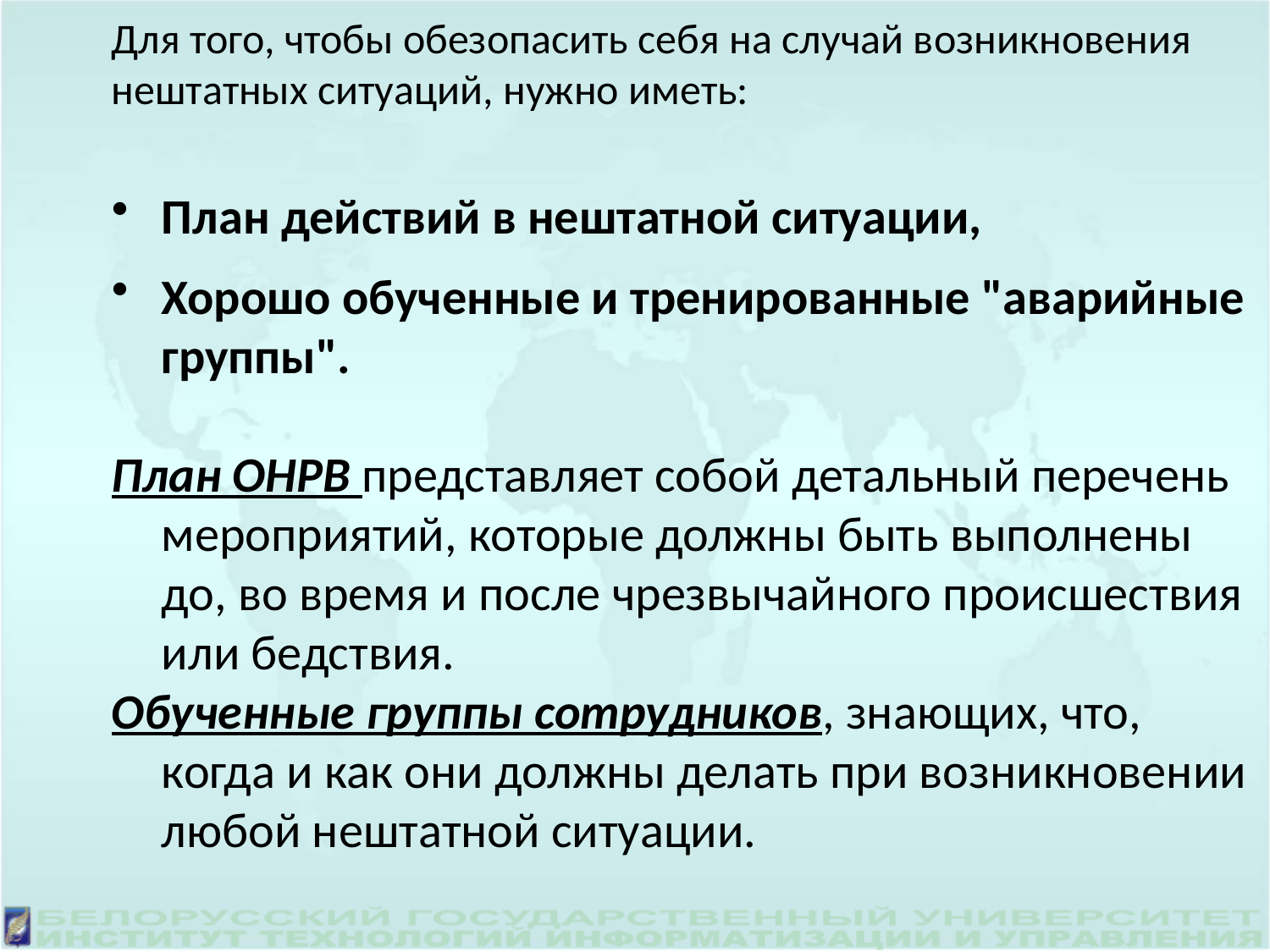

Для того, чтобы обезопасить себя на случай возникновения нештатных ситуаций, нужно иметь:

План действий в нештатной ситуации,
Хорошо обученные и тренированные "аварийные группы".

План ОНРВ представляет собой детальный перечень мероприятий, которые должны быть выполнены до, во время и после чрезвычайного происшествия или бедствия.
Обученные группы сотрудников, знающих, что, когда и как они должны делать при возникновении любой нештатной ситуации.